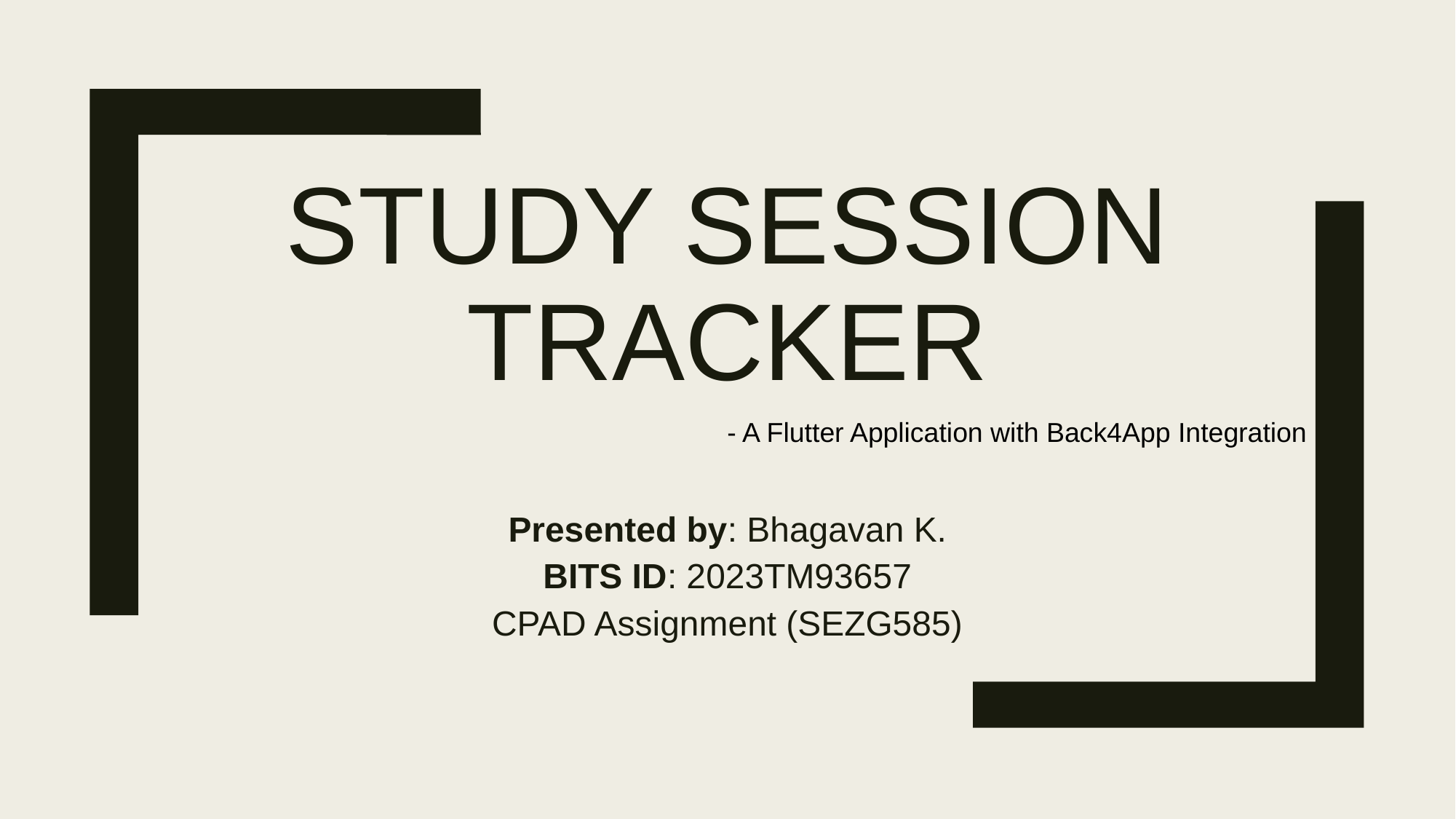

# Study Session Tracker
- A Flutter Application with Back4App Integration
Presented by: Bhagavan K.
BITS ID: 2023TM93657
CPAD Assignment (SEZG585)